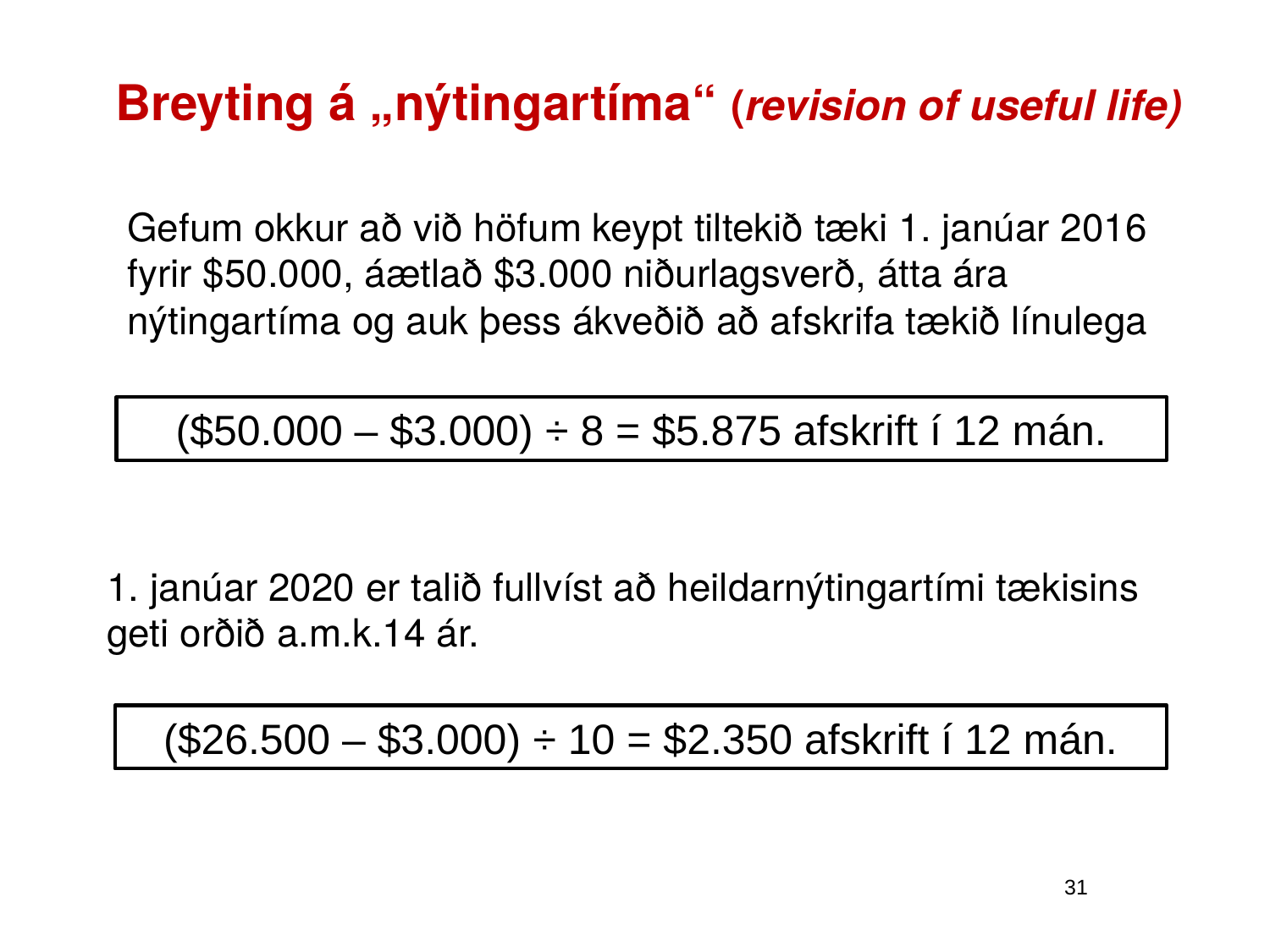

# Breyting á „nýtingartíma“ (revision of useful life)
Gefum okkur að við höfum keypt tiltekið tæki 1. janúar 2016 fyrir $50.000, áætlað $3.000 niðurlagsverð, átta ára nýtingartíma og auk þess ákveðið að afskrifa tækið línulega
($50.000 – $3.000) ÷ 8 = $5.875 afskrift í 12 mán.
1. janúar 2020 er talið fullvíst að heildarnýtingartími tækisins geti orðið a.m.k.14 ár.
($26.500 – $3.000) ÷ 10 = $2.350 afskrift í 12 mán.
31